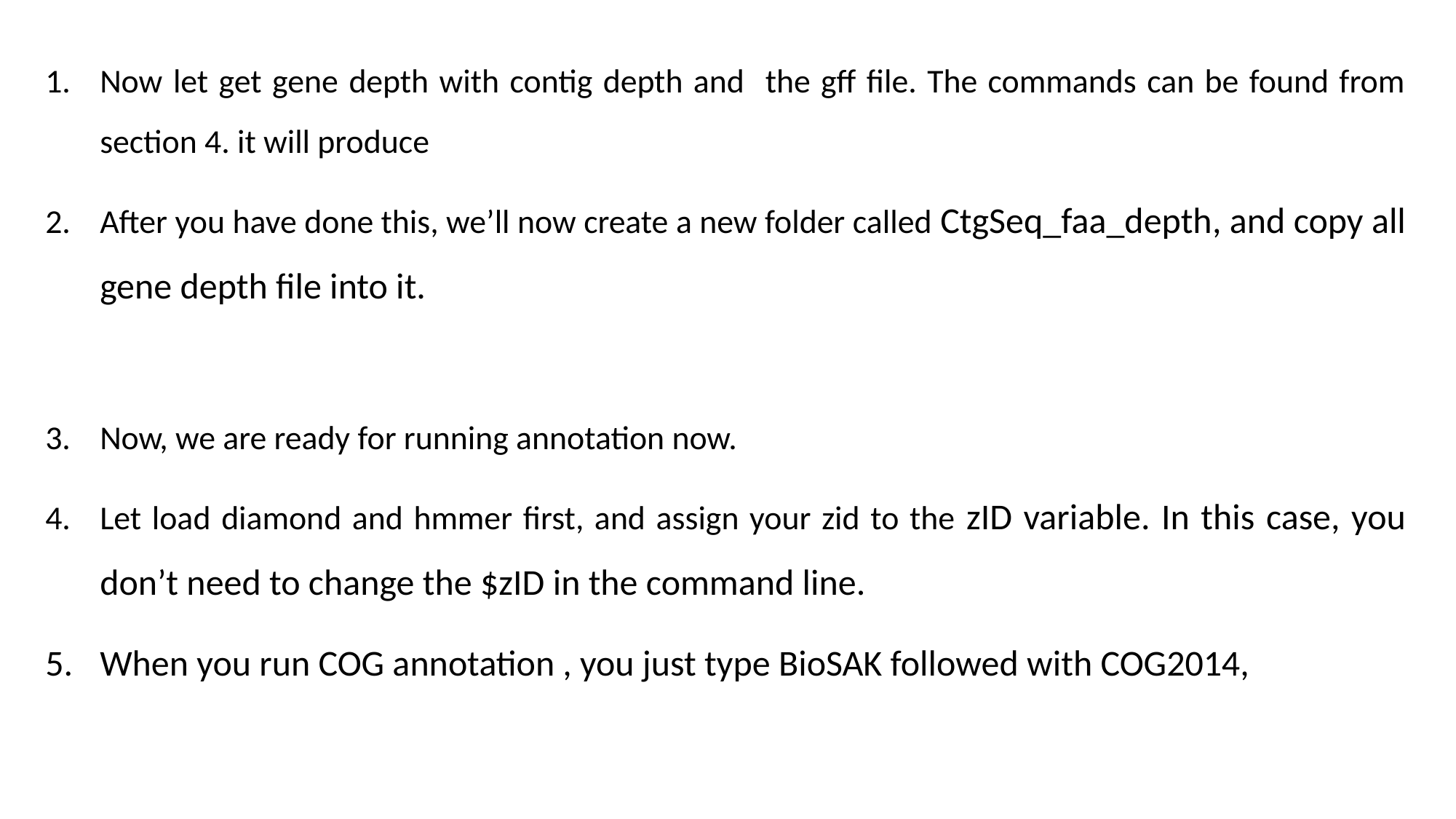

Now let get gene depth with contig depth and  the gff file. The commands can be found from section 4. it will produce
After you have done this, we’ll now create a new folder called CtgSeq_faa_depth, and copy all gene depth file into it.

Now, we are ready for running annotation now.
Let load diamond and hmmer first, and assign your zid to the zID variable. In this case, you don’t need to change the $zID in the command line.
When you run COG annotation , you just type BioSAK followed with COG2014,